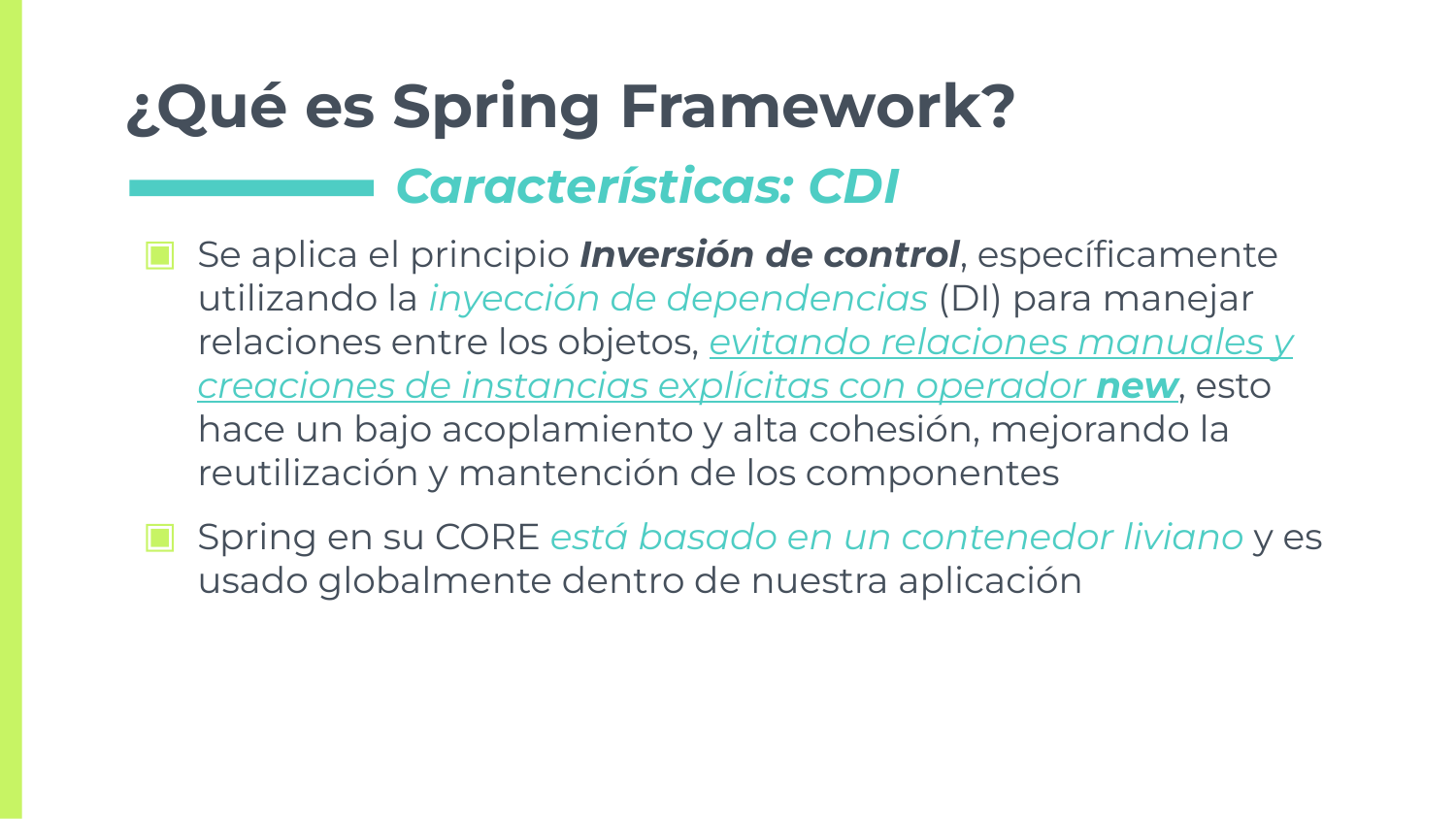

# ¿Qué es Spring Framework?
Características: CDI
Se aplica el principio Inversión de control, específicamente utilizando la inyección de dependencias (DI) para manejar relaciones entre los objetos, evitando relaciones manuales y creaciones de instancias explícitas con operador new, esto hace un bajo acoplamiento y alta cohesión, mejorando la reutilización y mantención de los componentes
Spring en su CORE está basado en un contenedor liviano y es usado globalmente dentro de nuestra aplicación